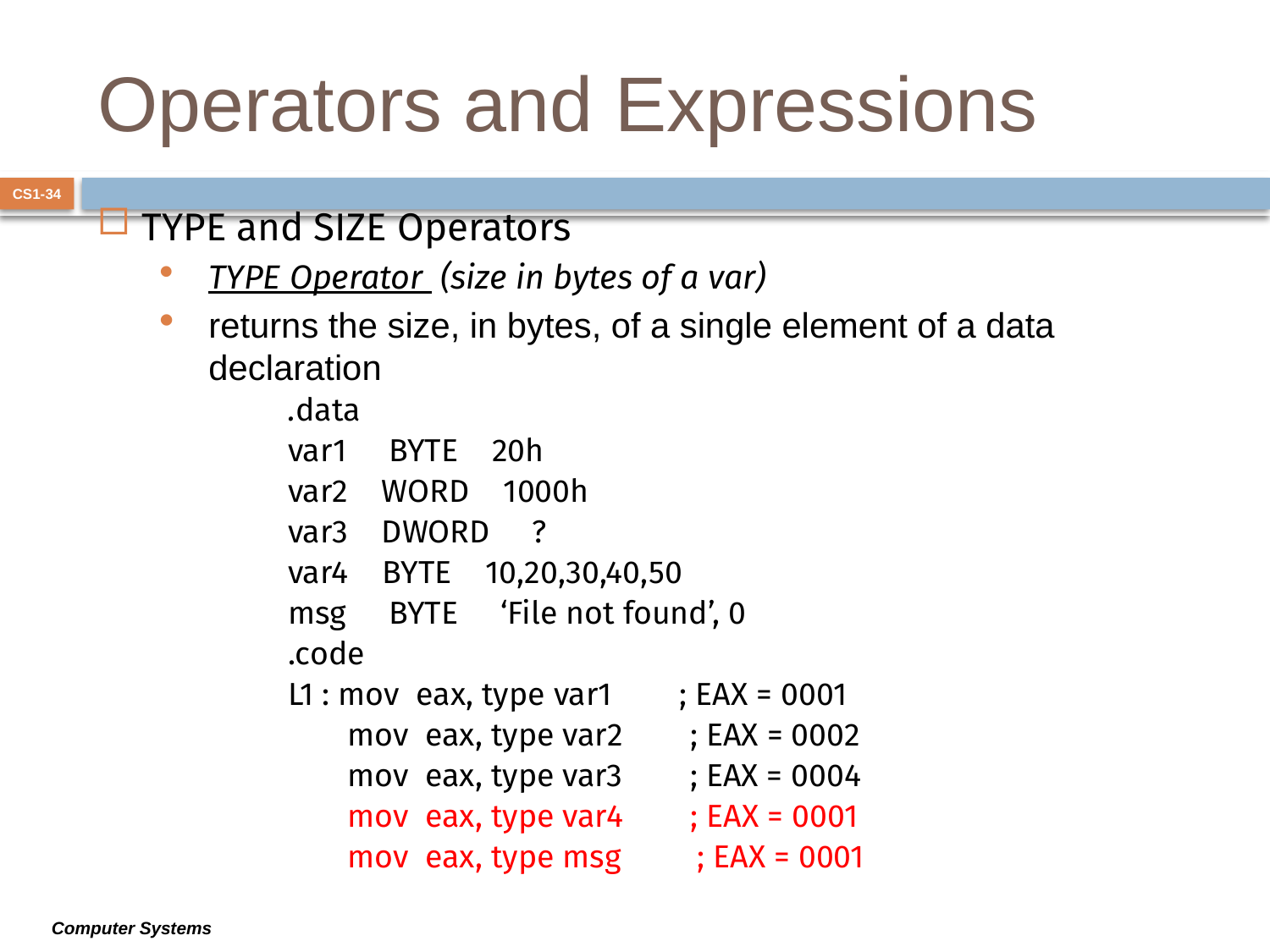

# Operators and Expressions
CS1-34
TYPE and SIZE Operators
TYPE Operator  (size in bytes of a var)
returns the size, in bytes, of a single element of a data declaration
.data
var1     BYTE    20h
var2    WORD    1000h
var3    DWORD     ?
var4    BYTE    10,20,30,40,50
msg     BYTE     ‘File not found’, 0
.code
L1 : mov  eax, type var1        ; EAX = 0001
       mov  eax, type var2        ; EAX = 0002
       mov  eax, type var3        ; EAX = 0004
       mov  eax, type var4        ; EAX = 0001
       mov  eax, type msg         ; EAX = 0001